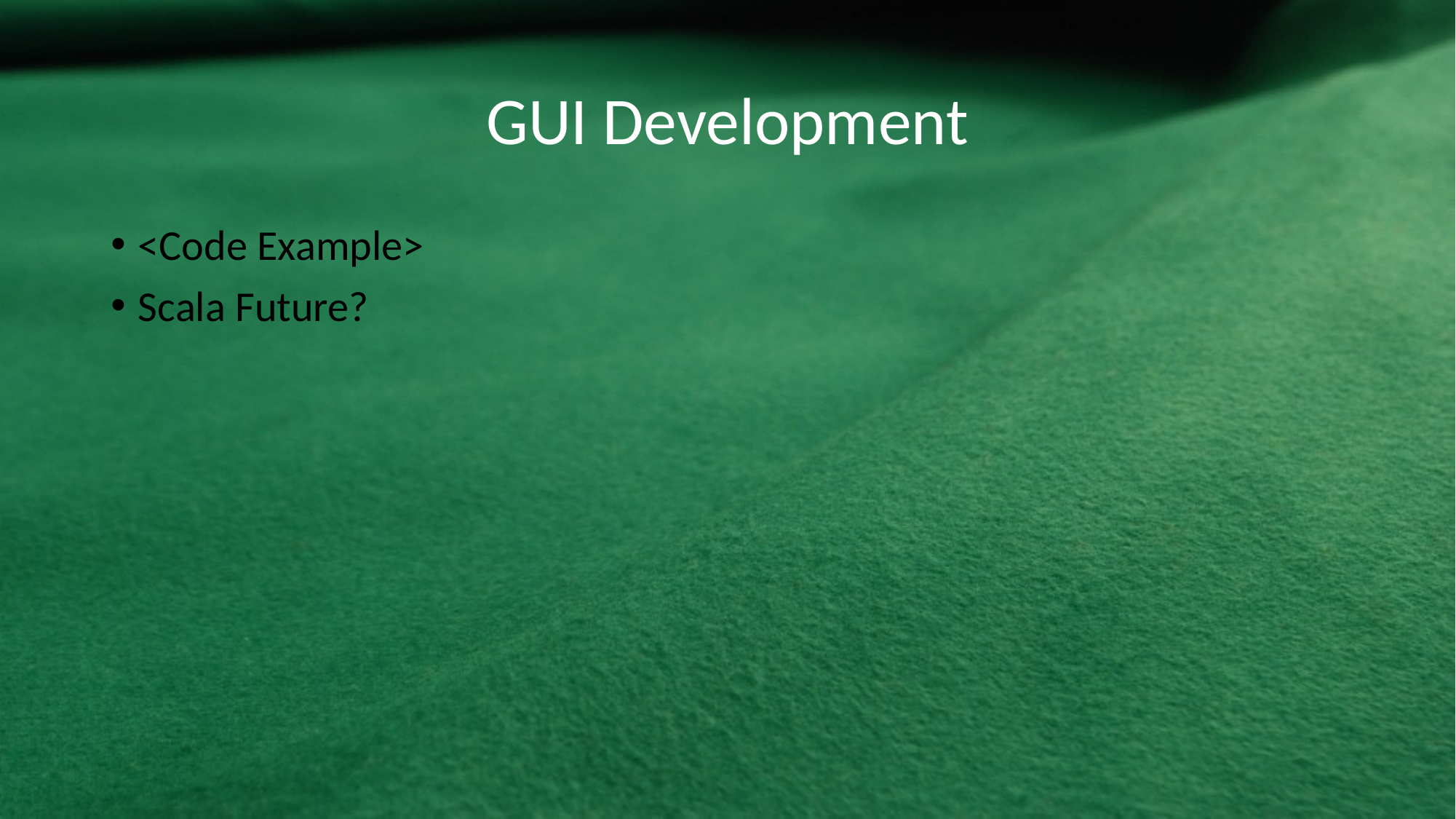

# GUI Development
<Code Example>
Scala Future?